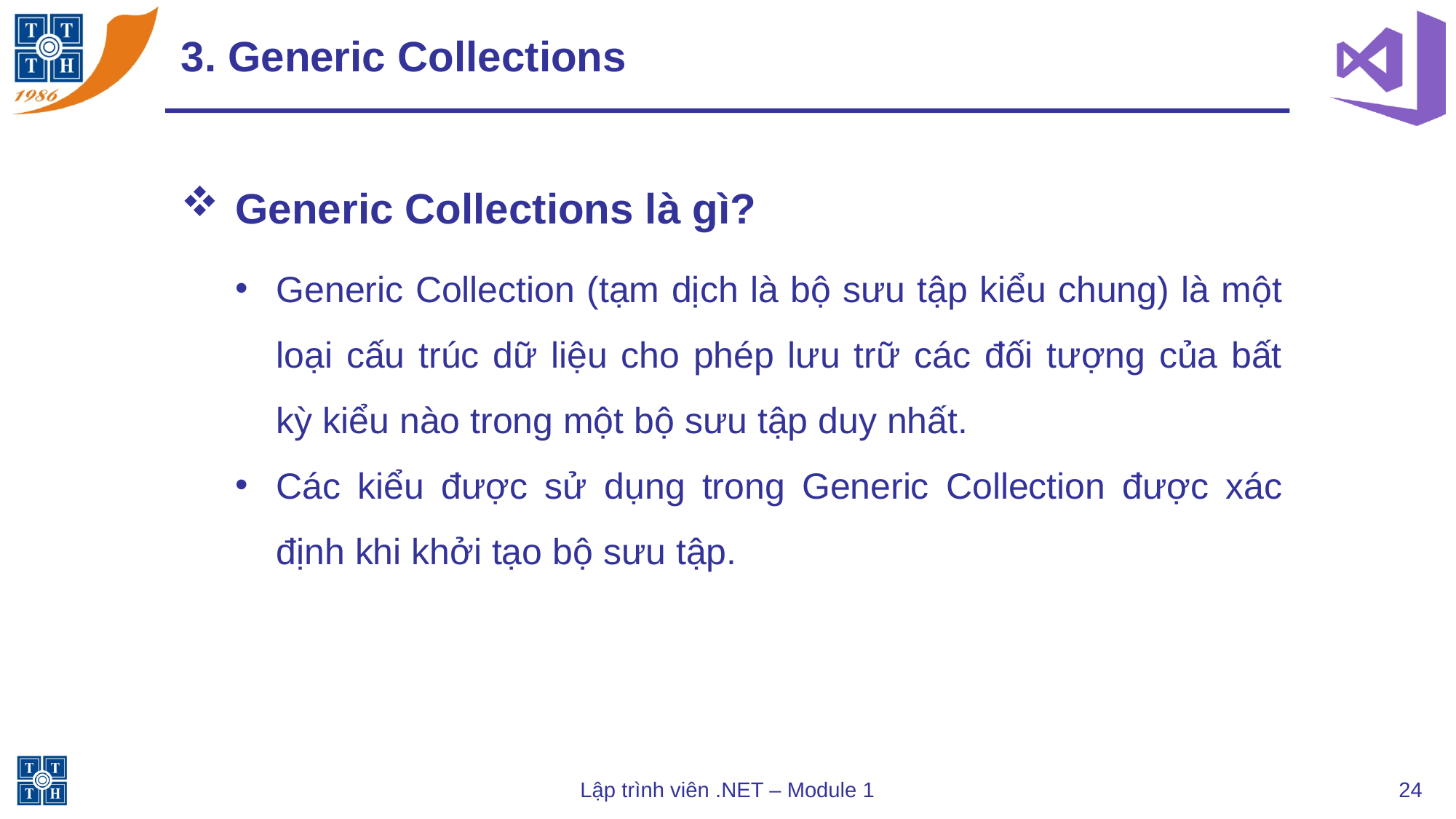

# 3. Generic Collections
Generic Collections là gì?
Generic Collection (tạm dịch là bộ sưu tập kiểu chung) là một loại cấu trúc dữ liệu cho phép lưu trữ các đối tượng của bất kỳ kiểu nào trong một bộ sưu tập duy nhất.
Các kiểu được sử dụng trong Generic Collection được xác định khi khởi tạo bộ sưu tập.